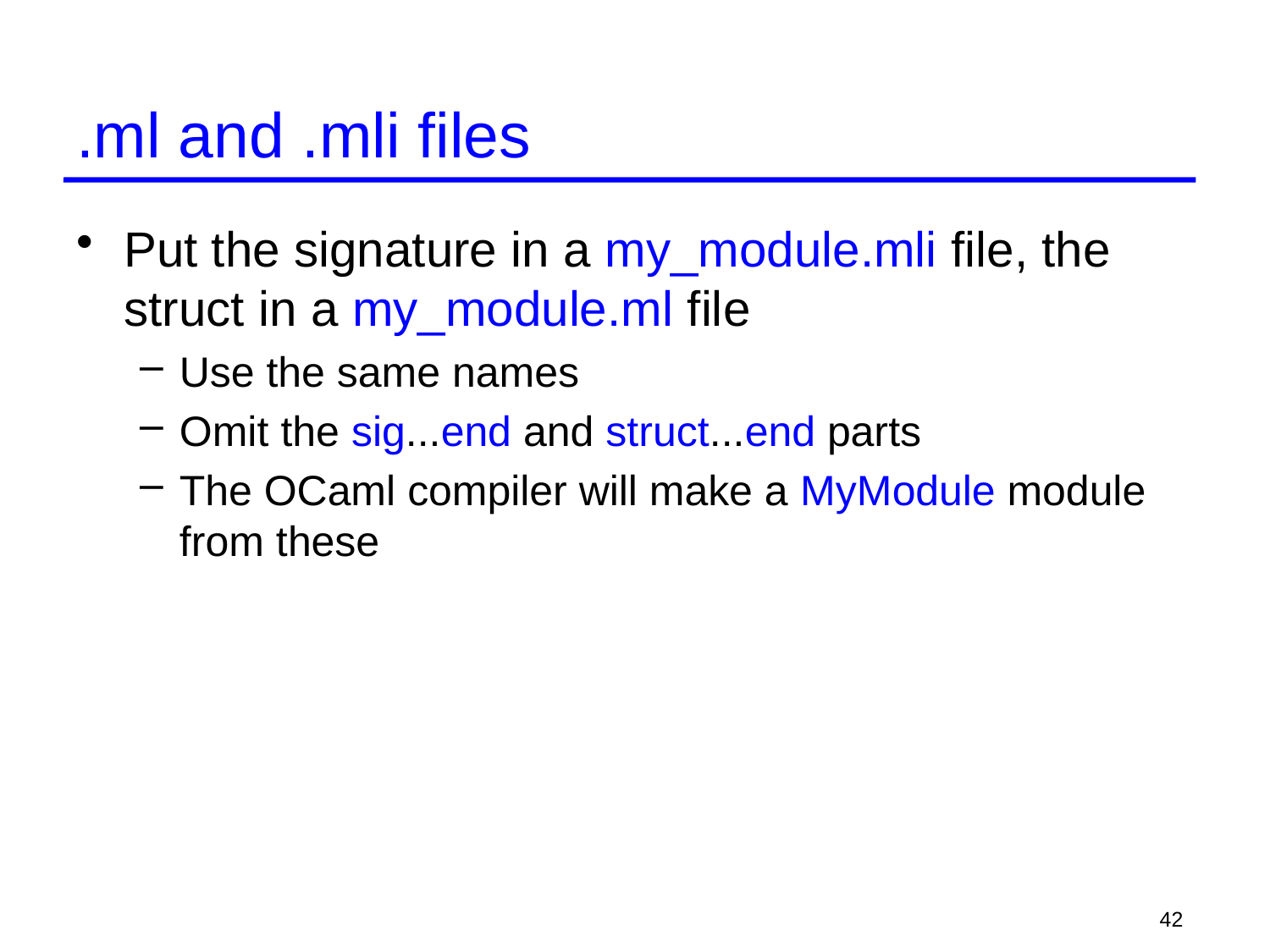

# .ml and .mli files
Put the signature in a my_module.mli file, the struct in a my_module.ml file
Use the same names
Omit the sig...end and struct...end parts
The OCaml compiler will make a MyModule module from these
42